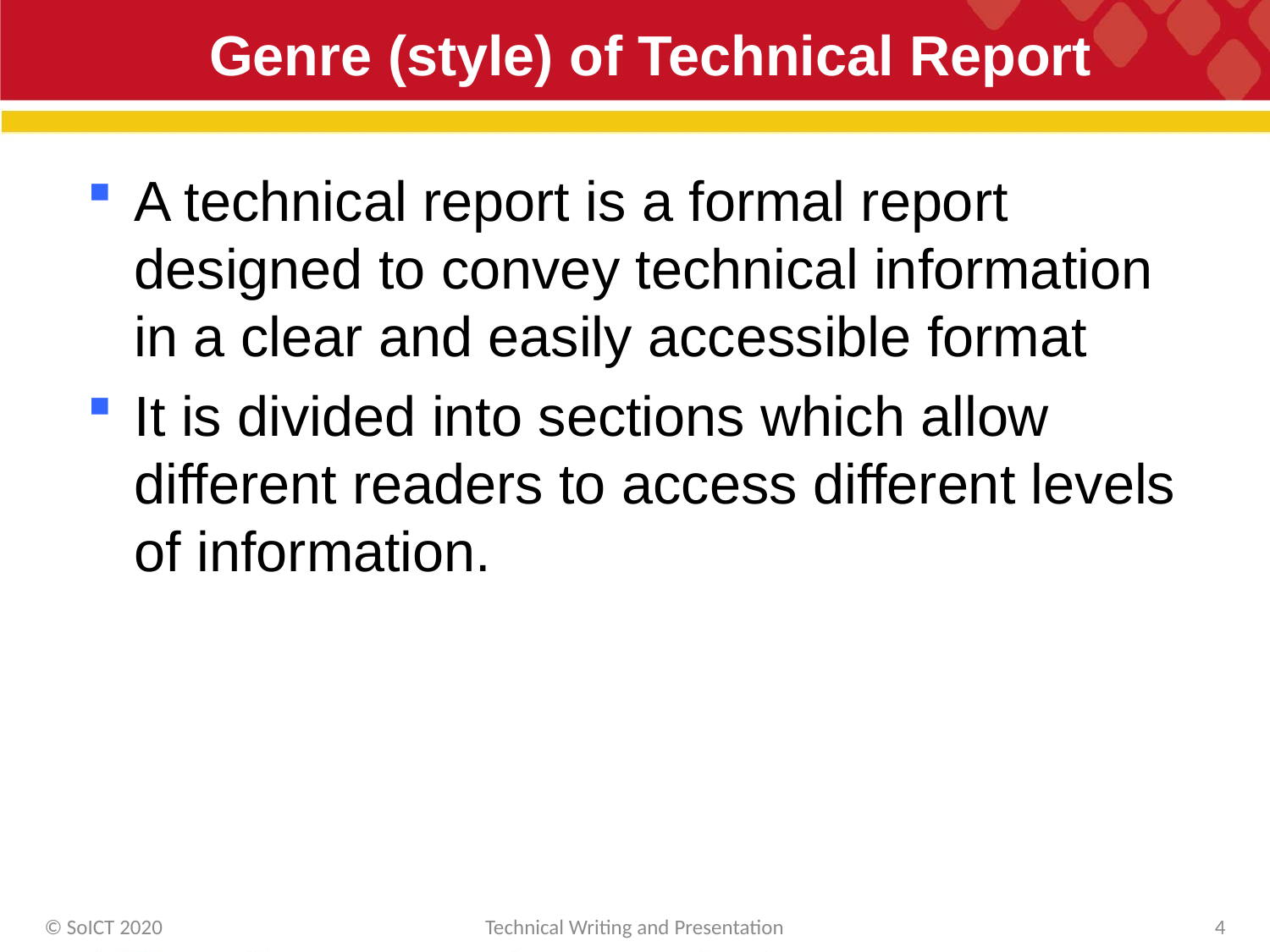

# Genre (style) of Technical Report
A technical report is a formal report designed to convey technical information in a clear and easily accessible format
It is divided into sections which allow different readers to access different levels of information.
© SoICT 2020
Technical Writing and Presentation
4